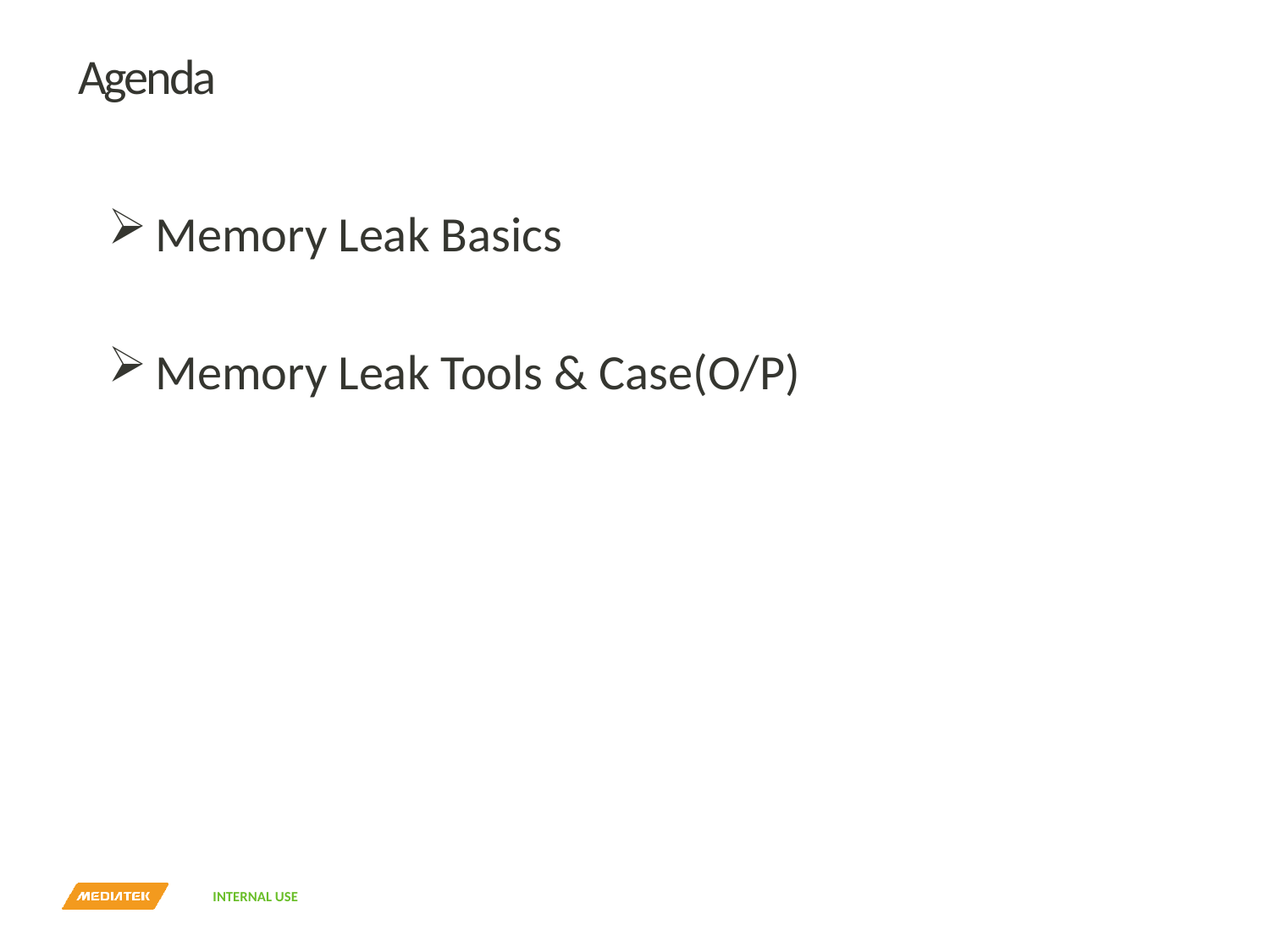

# Agenda
Memory Leak Basics

Memory Leak Tools & Case(O/P)
Copyright © MediaTek Inc. All rights reserved.
2019/11/27
3